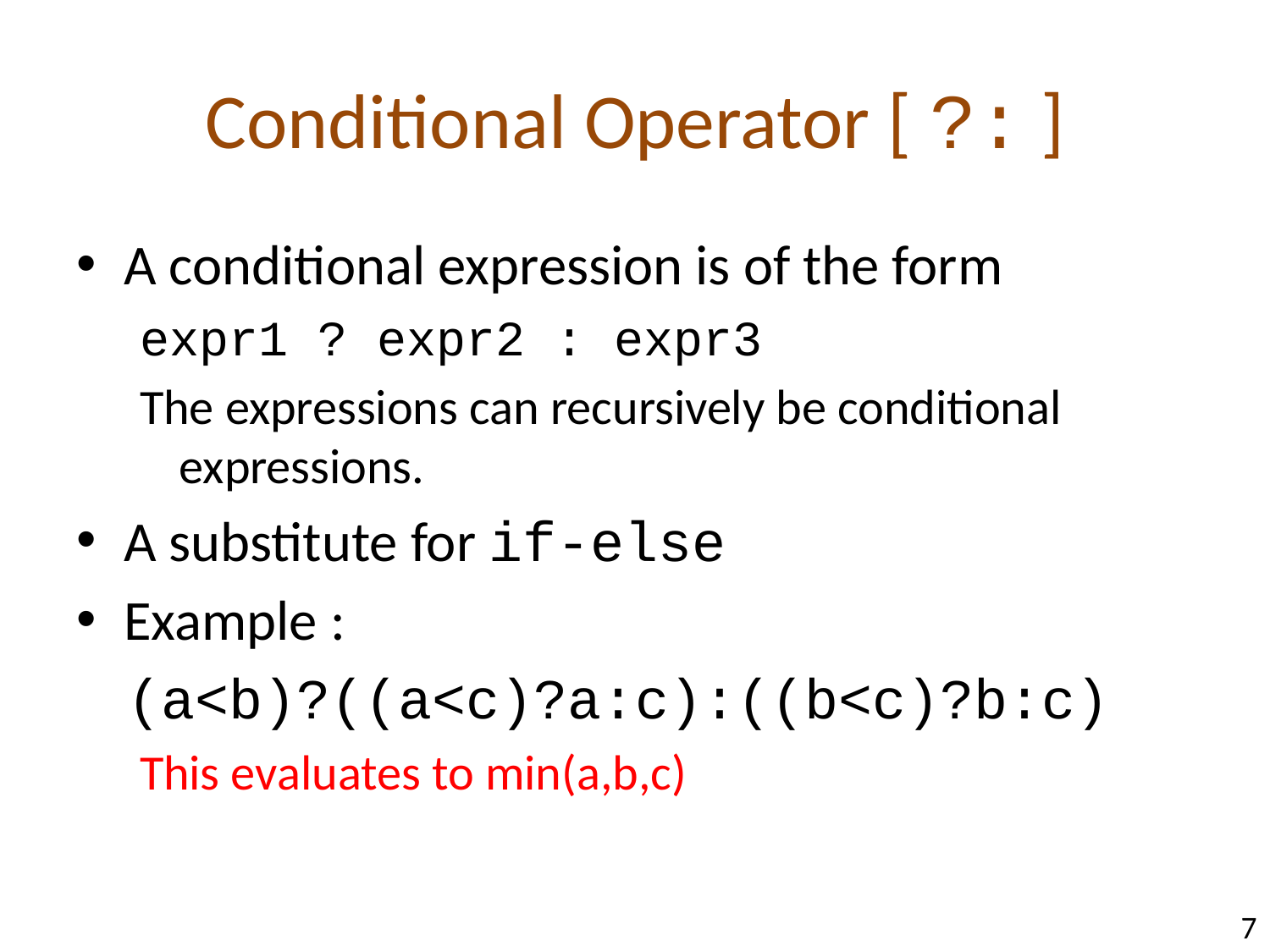

# Conditional Operator [ ?: ]
A conditional expression is of the form
expr1 ? expr2 : expr3
The expressions can recursively be conditional expressions.
A substitute for if-else
Example :
    (a<b)?((a<c)?a:c):((b<c)?b:c)
This evaluates to min(a,b,c)

7